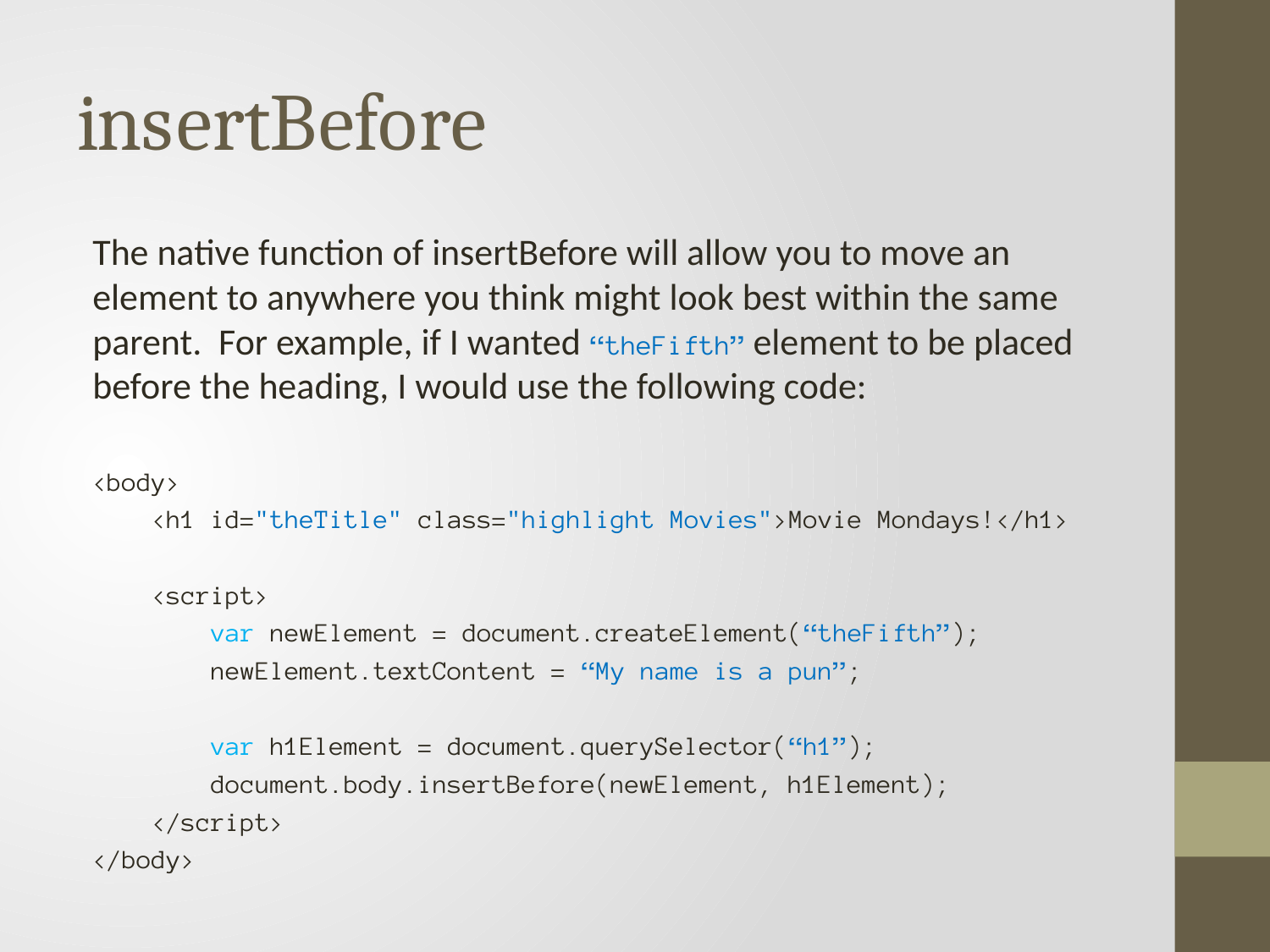

# insertBefore
The native function of insertBefore will allow you to move an element to anywhere you think might look best within the same parent.  For example, if I wanted “theFifth” element to be placed before the heading, I would use the following code:

<body>
    <h1 id="theTitle" class="highlight Movies">Movie Mondays!</h1>

    <script>
        var newElement = document.createElement(“theFifth”);
        newElement.textContent = “My name is a pun”;

        var h1Element = document.querySelector(“h1”);
        document.body.insertBefore(newElement, h1Element);
    </script>
</body>